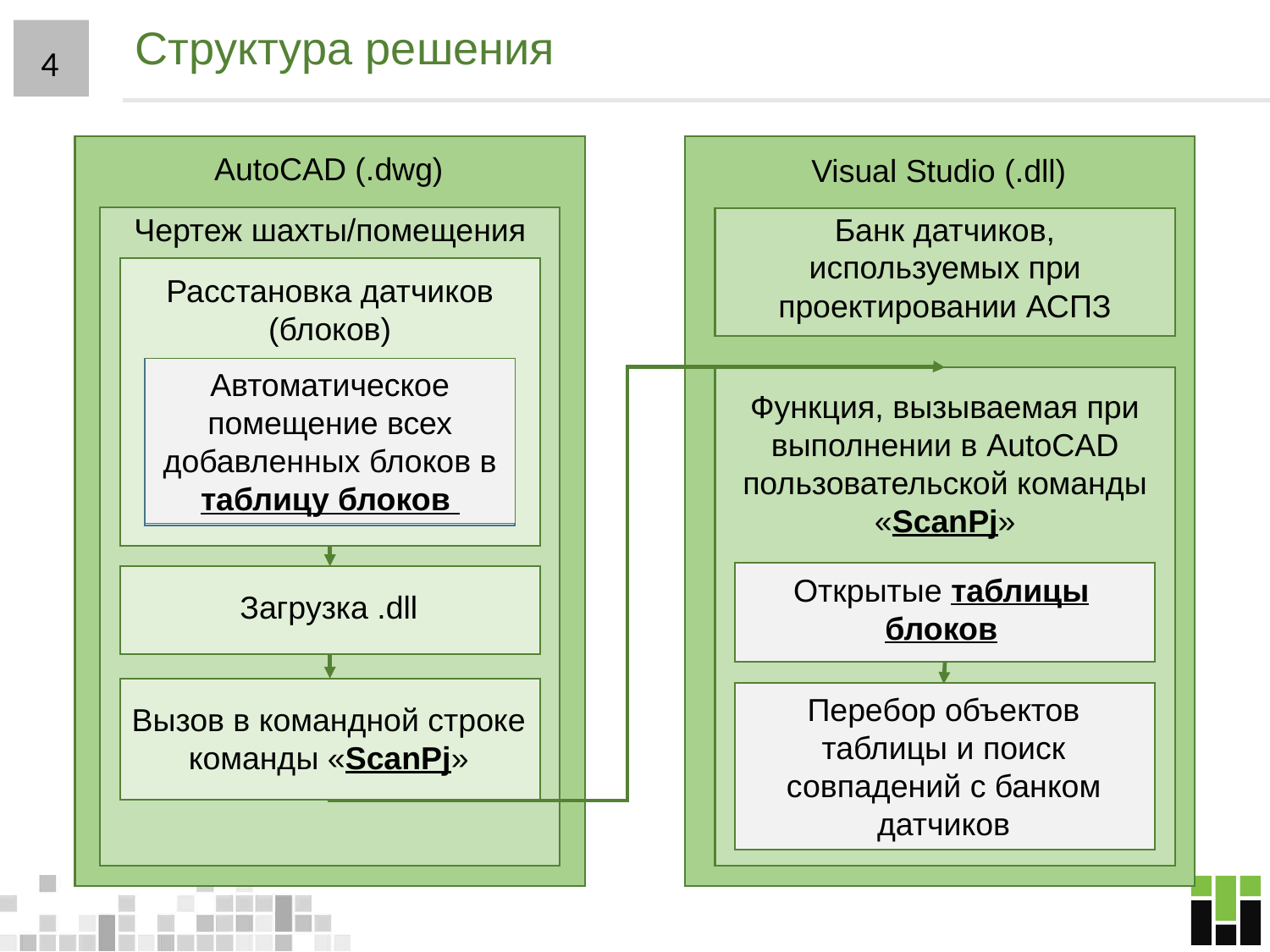

# Структура решения
4

AutoCAD (.dwg)
Visual Studio (.dll)
Чертеж шахты/помещения
Банк датчиков, используемых при проектировании АСПЗ

Расстановка датчиков (блоков)

Автоматическое помещение всех добавленных блоков в таблицу блоков

Функция, вызываемая при выполнении в AutoCAD
пользовательской команды
«ScanPj»

Открытые таблицы блоков

Загрузка .dll

Перебор объектов таблицы и поиск совпадений с банком датчиков
Вызов в командной строке команды «ScanPj»